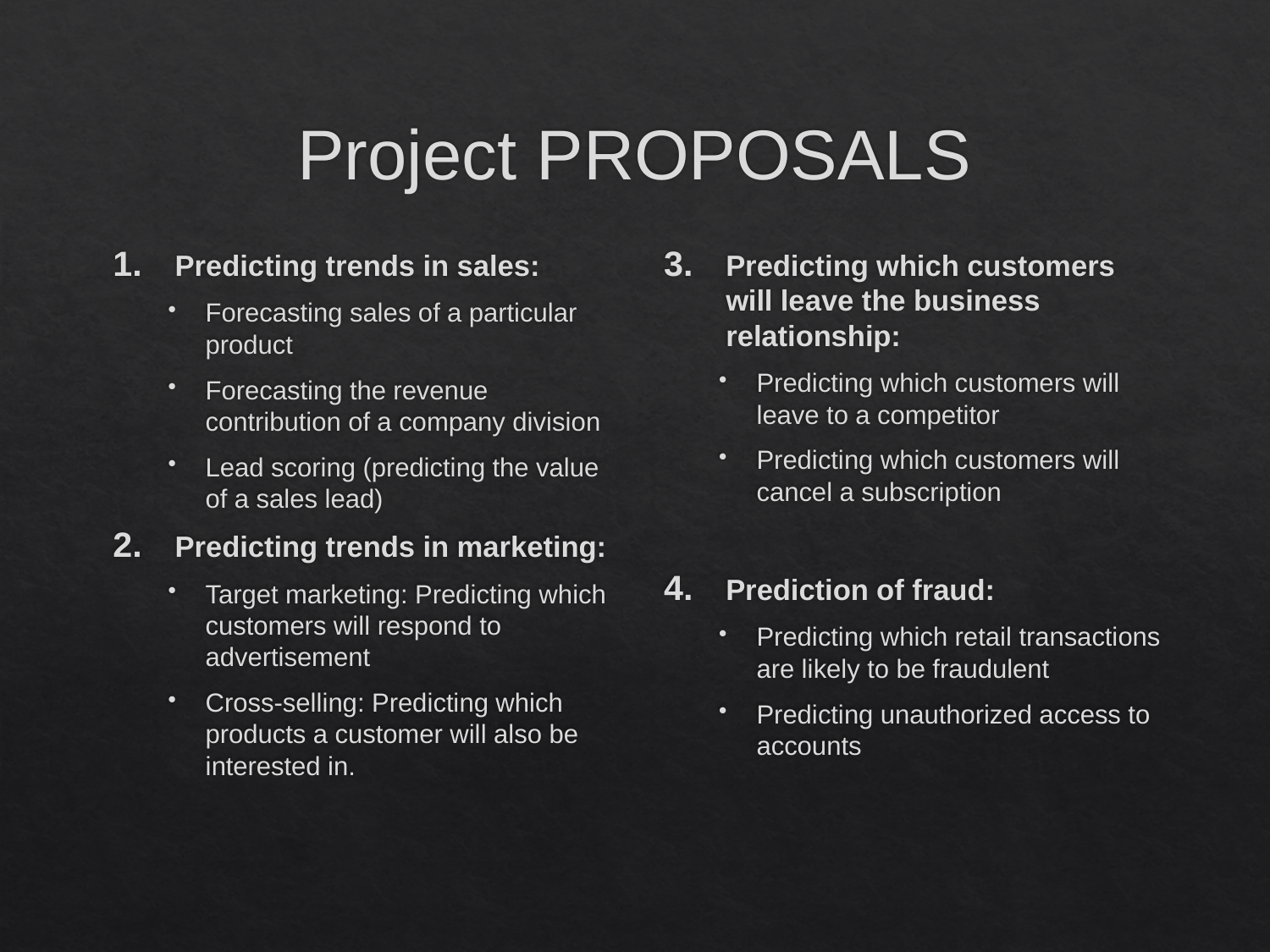

# Project PROPOSALS
Predicting trends in sales:
Forecasting sales of a particular product
Forecasting the revenue contribution of a company division
Lead scoring (predicting the value of a sales lead)
Predicting trends in marketing:
Target marketing: Predicting which customers will respond to advertisement
Cross-selling: Predicting which products a customer will also be interested in.
Predicting which customers will leave the business relationship:
Predicting which customers will leave to a competitor
Predicting which customers will cancel a subscription

Prediction of fraud:
Predicting which retail transactions are likely to be fraudulent
Predicting unauthorized access to accounts